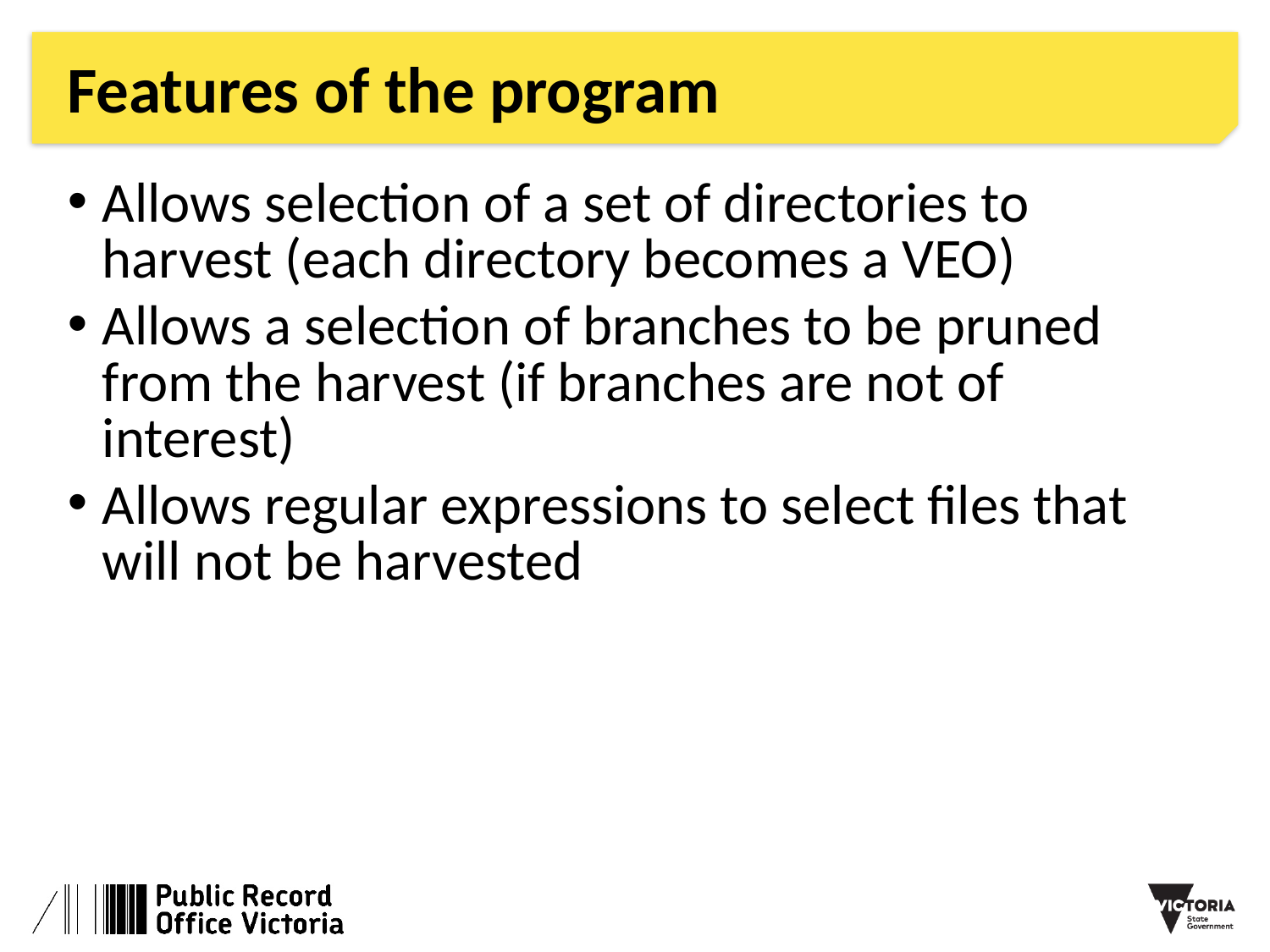

# Features of the program
Allows selection of a set of directories to harvest (each directory becomes a VEO)
Allows a selection of branches to be pruned from the harvest (if branches are not of interest)
Allows regular expressions to select files that will not be harvested